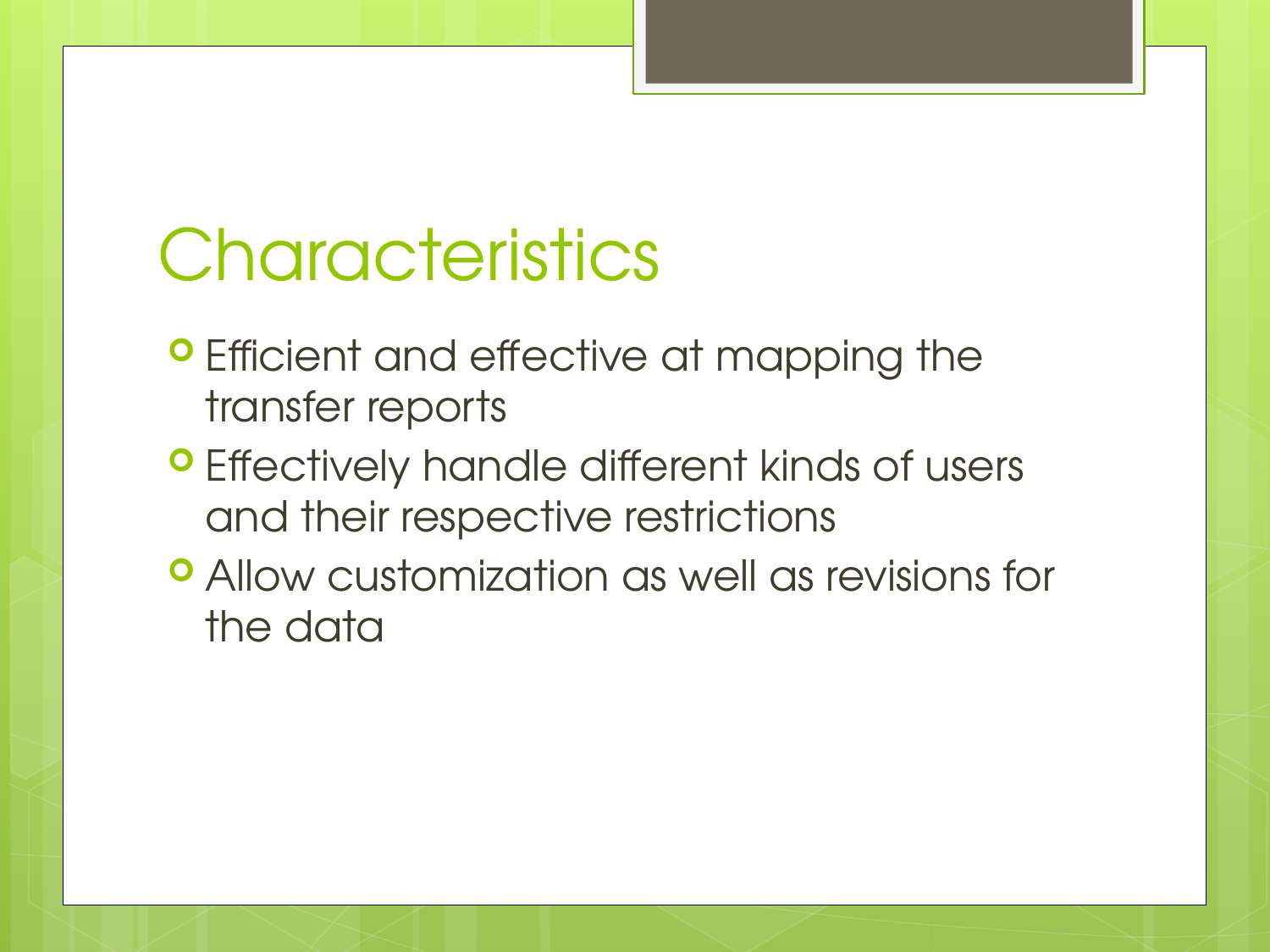

# Characteristics
Efficient and effective at mapping the transfer reports
Effectively handle different kinds of users and their respective restrictions
Allow customization as well as revisions for the data